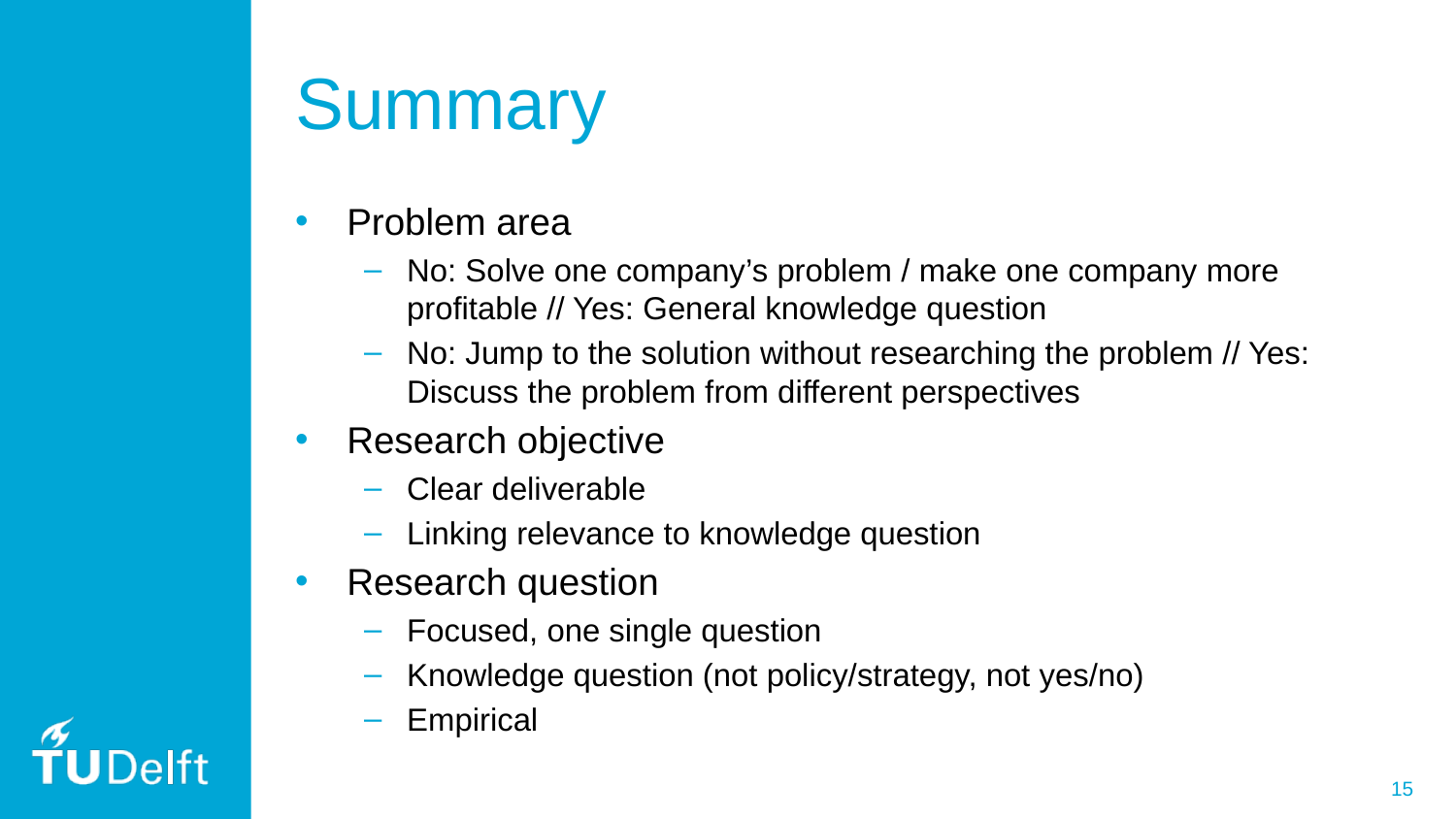

# Summary
Problem area
No: Solve one company’s problem / make one company more profitable // Yes: General knowledge question
No: Jump to the solution without researching the problem // Yes: Discuss the problem from different perspectives
Research objective
Clear deliverable
Linking relevance to knowledge question
Research question
Focused, one single question
Knowledge question (not policy/strategy, not yes/no)
Empirical